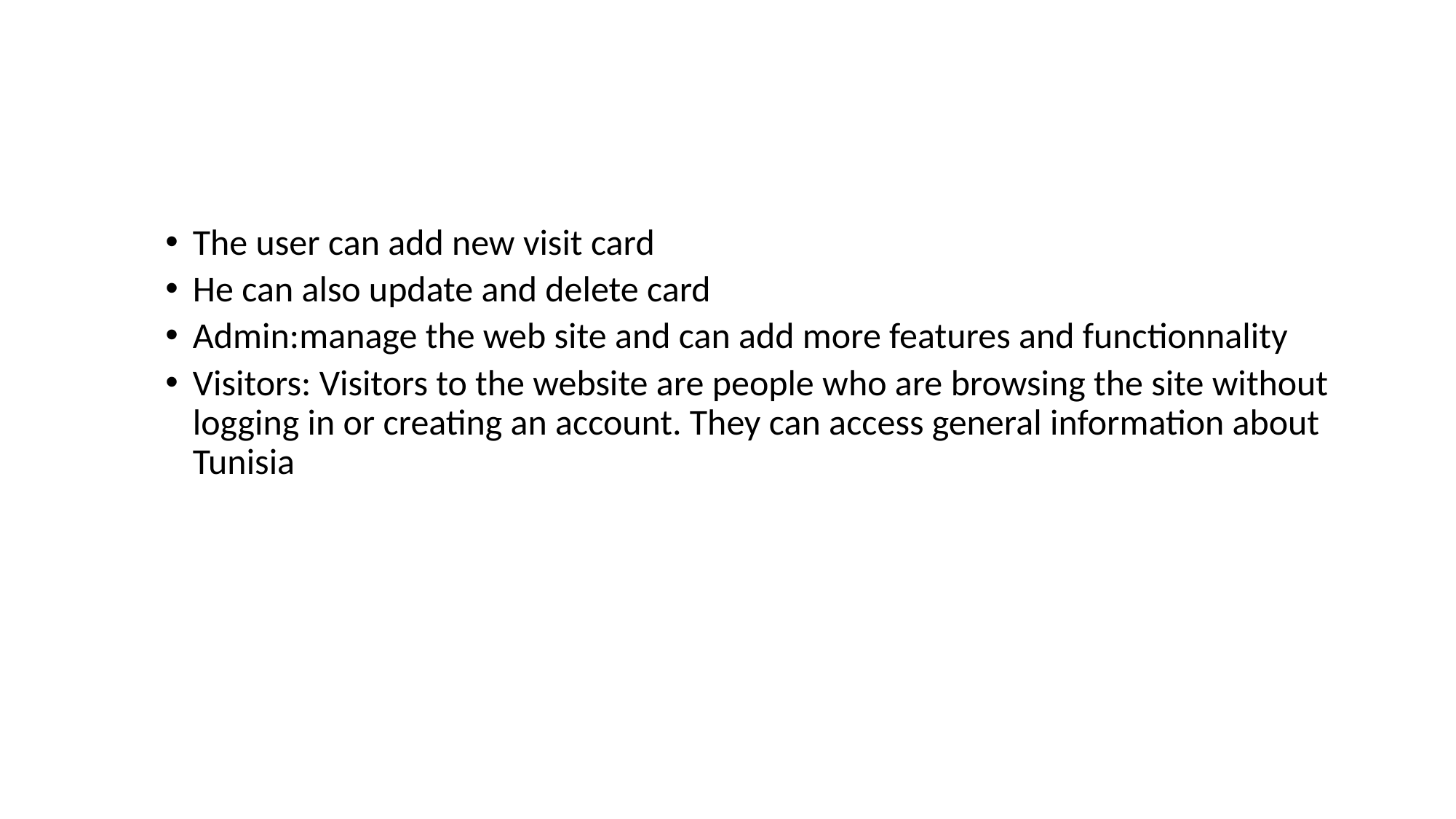

#
The user can add new visit card
He can also update and delete card
Admin:manage the web site and can add more features and functionnality
Visitors: Visitors to the website are people who are browsing the site without logging in or creating an account. They can access general information about Tunisia